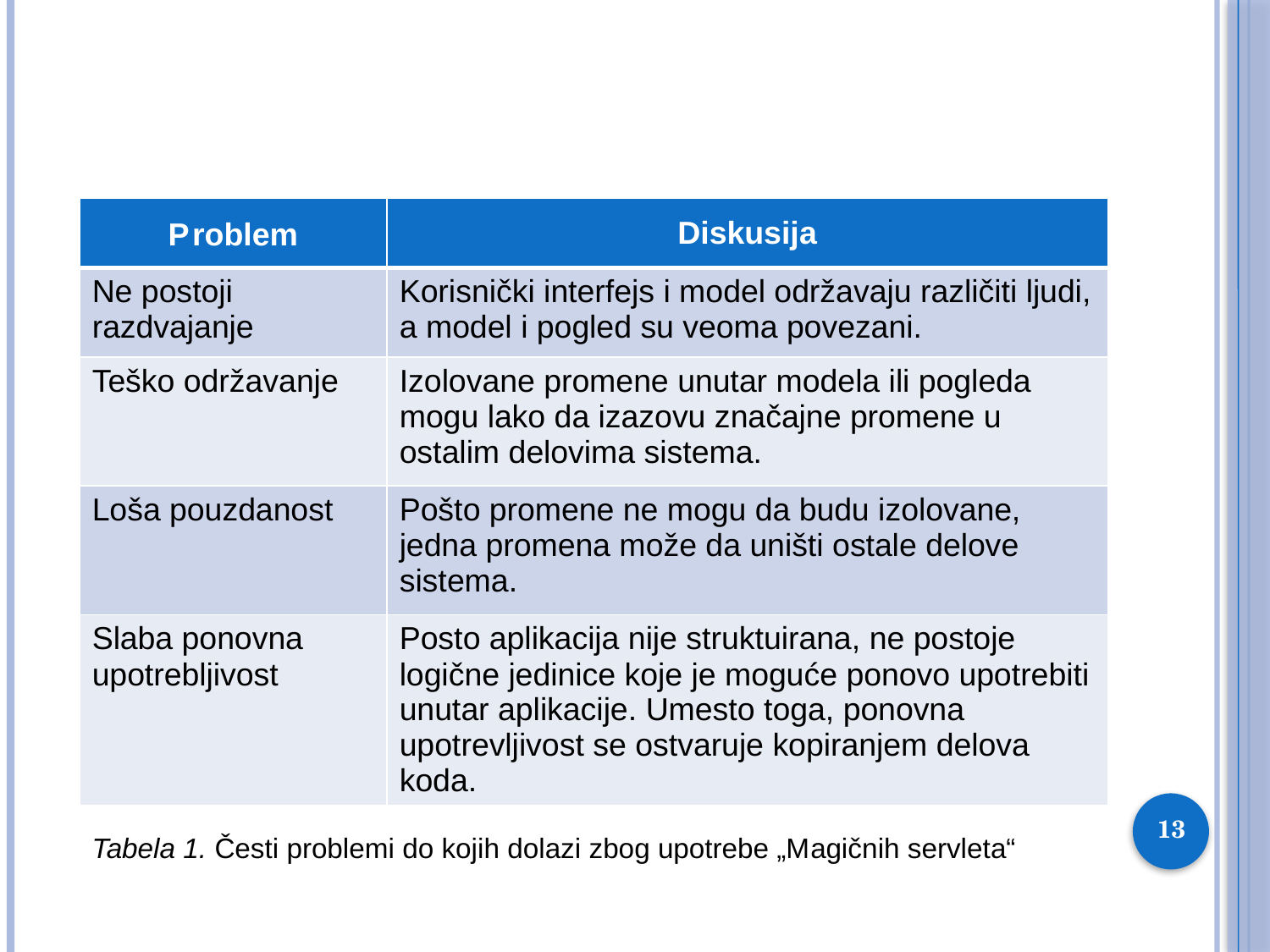

#
| Problem | Diskusija |
| --- | --- |
| Ne postoji razdvajanje | Korisnički interfejs i model održavaju različiti ljudi, a model i pogled su veoma povezani. |
| Teško održavanje | Izolovane promene unutar modela ili pogleda mogu lako da izazovu značajne promene u ostalim delovima sistema. |
| Loša pouzdanost | Pošto promene ne mogu da budu izolovane, jedna promena može da uništi ostale delove sistema. |
| Slaba ponovna upotrebljivost | Posto aplikacija nije struktuirana, ne postoje logične jedinice koje je moguće ponovo upotrebiti unutar aplikacije. Umesto toga, ponovna upotrevljivost se ostvaruje kopiranjem delova koda. |
13
Tabela 1. Česti problemi do kojih dolazi zbog upotrebe „Magičnih servleta“